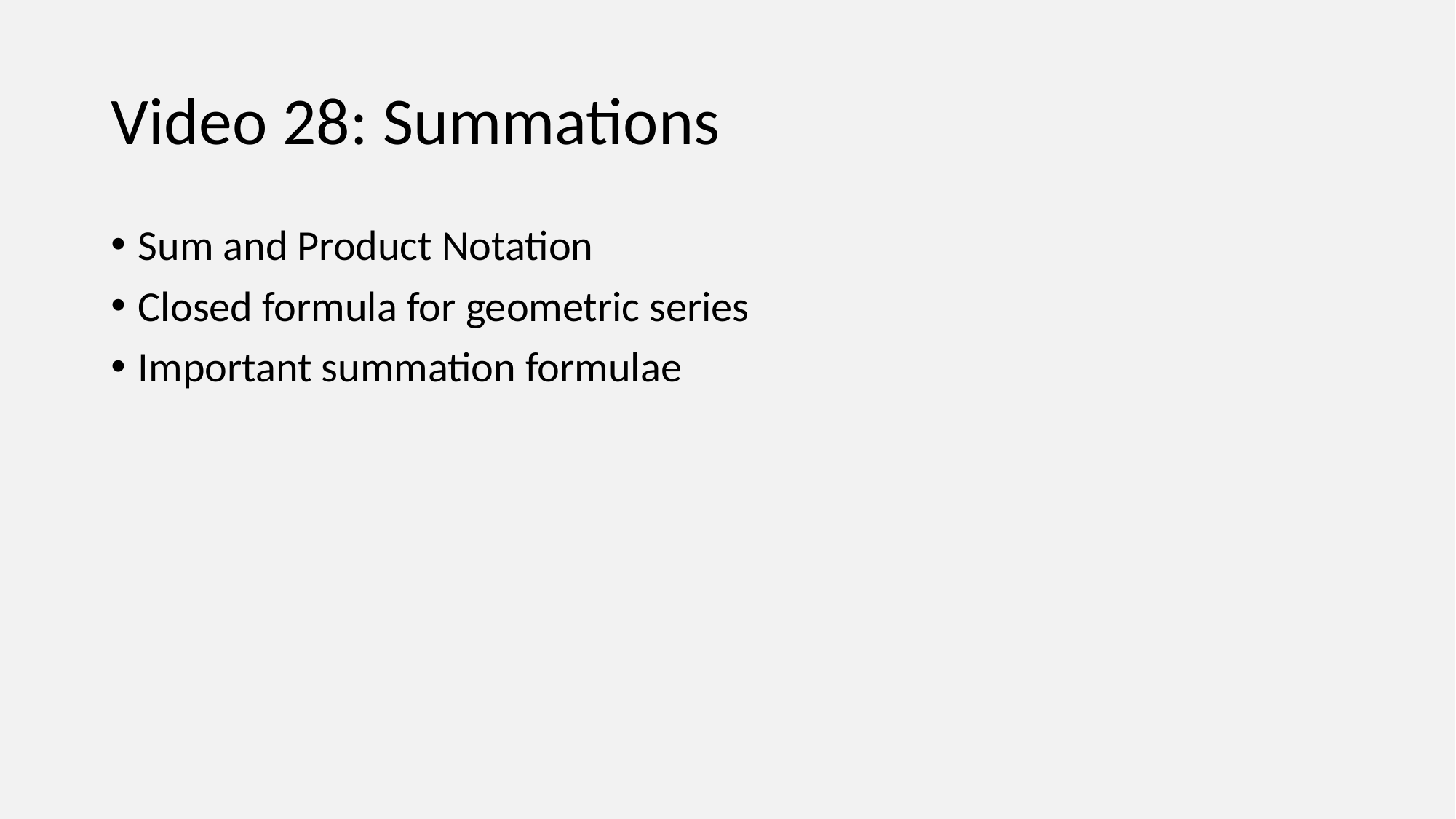

# Video 28: Summations
Sum and Product Notation
Closed formula for geometric series
Important summation formulae